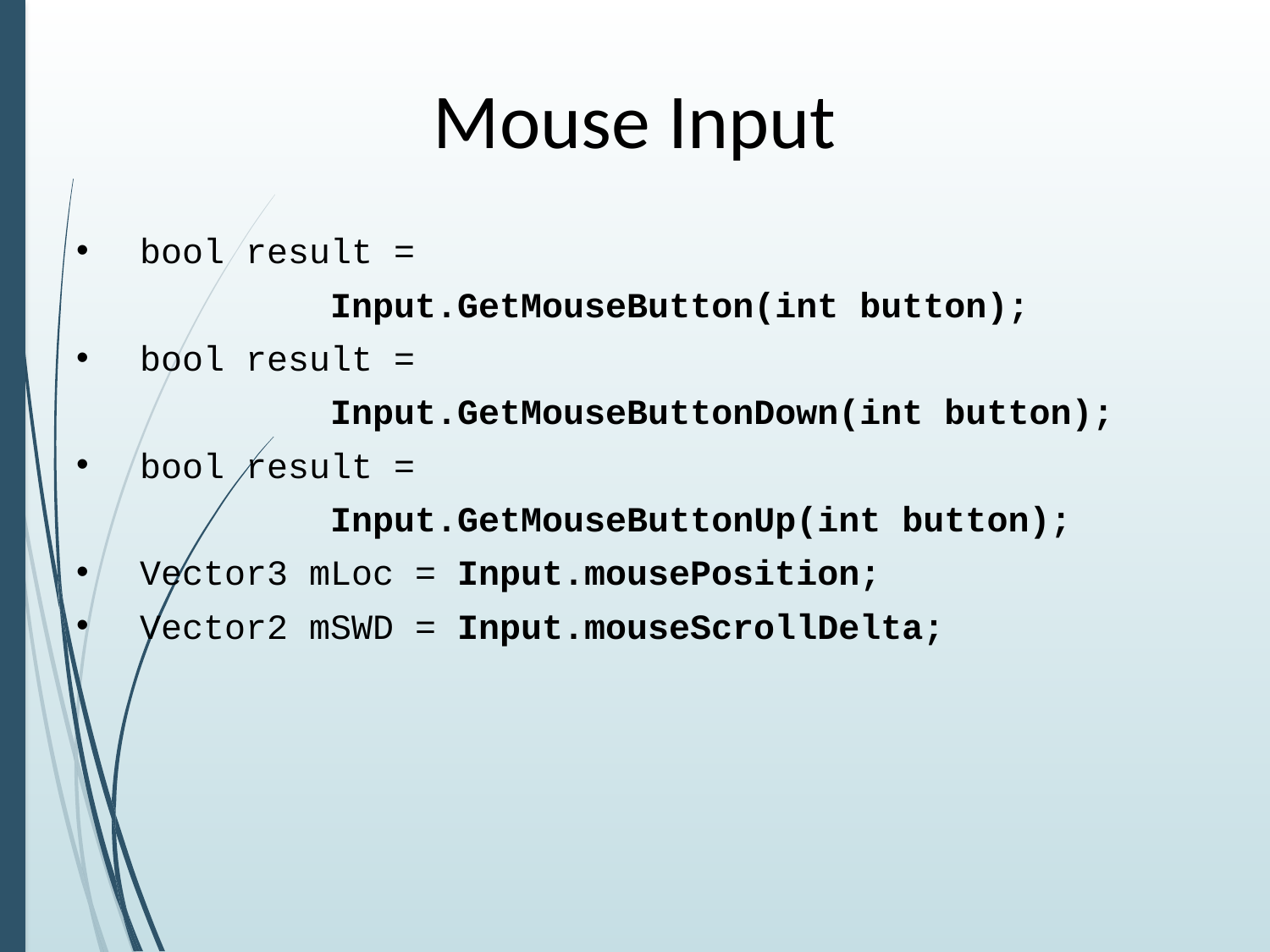

# Mouse Input
bool result =
		Input.GetMouseButton(int button);
bool result =
		Input.GetMouseButtonDown(int button);
bool result =
		Input.GetMouseButtonUp(int button);
Vector3 mLoc = Input.mousePosition;
Vector2 mSWD = Input.mouseScrollDelta;